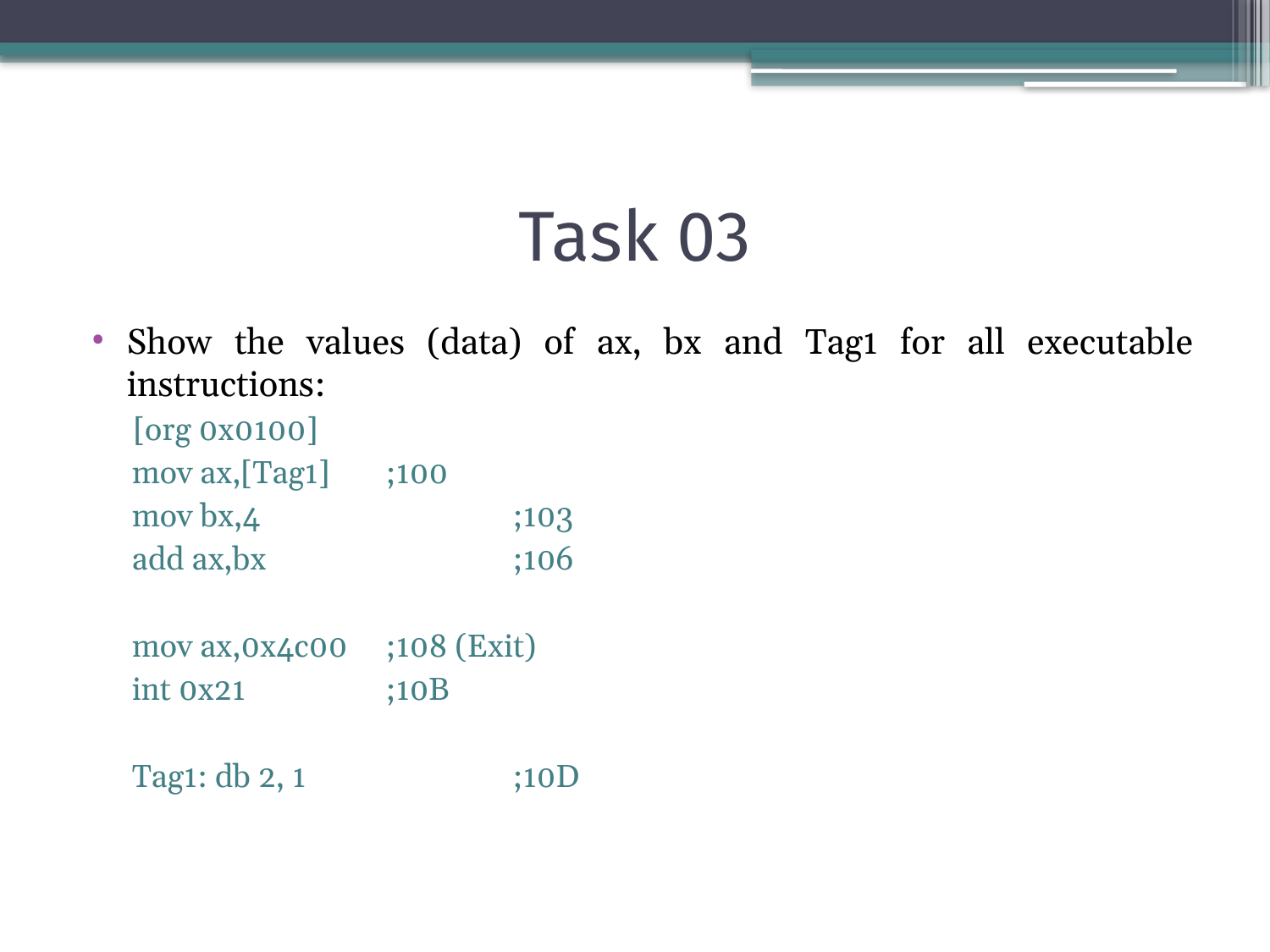

# Task 03
Show the values (data) of ax, bx and Tag1 for all executable instructions:
[org 0x0100]
mov ax,[Tag1]	;100
mov bx,4		;103
add ax,bx		;106

mov ax,0x4c00 	;108 (Exit)
int 0x21		;10B

Tag1: db 2, 1		;10D